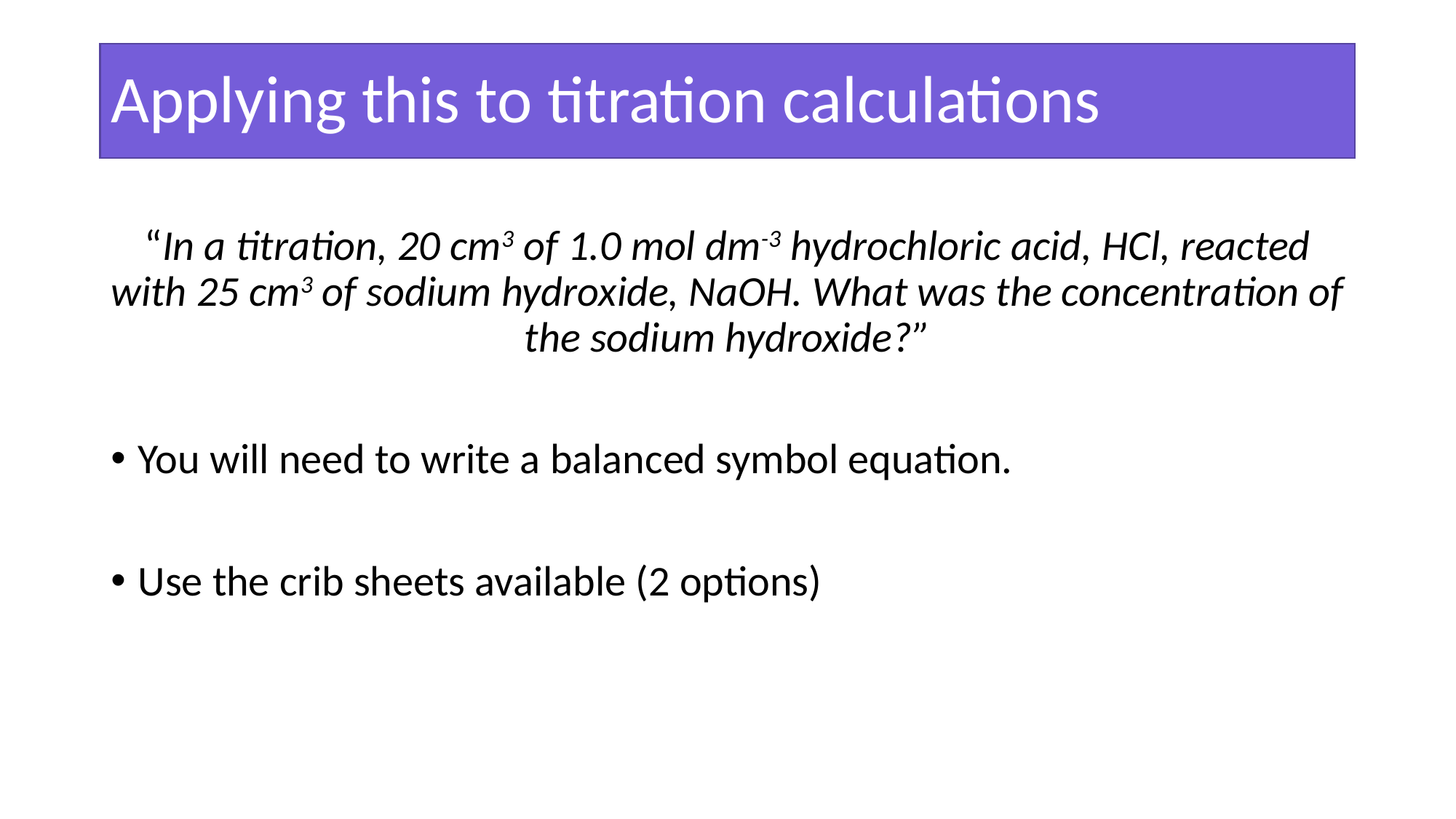

# Applying this to titration calculations
“In a titration, 20 cm3 of 1.0 mol dm-3 hydrochloric acid, HCl, reacted with 25 cm3 of sodium hydroxide, NaOH. What was the concentration of the sodium hydroxide?”

You will need to write a balanced symbol equation.

Use the crib sheets available (2 options)